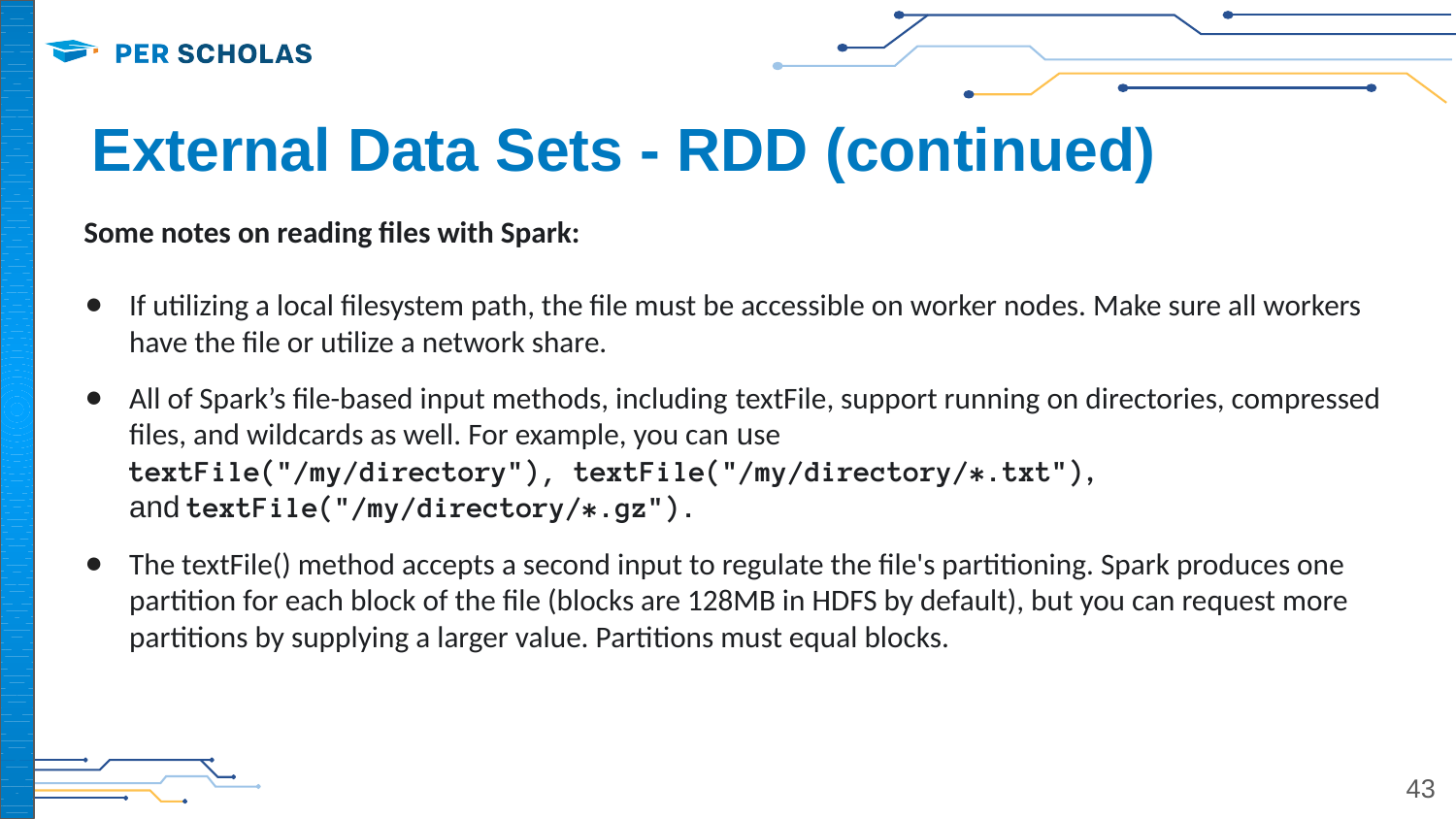

# External Data Sets - RDD (continued)

Some notes on reading files with Spark:

If utilizing a local filesystem path, the file must be accessible on worker nodes. Make sure all workers have the file or utilize a network share.
All of Spark’s file-based input methods, including textFile, support running on directories, compressed files, and wildcards as well. For example, you can use  textFile("/my/directory"), textFile("/my/directory/*.txt"), and textFile("/my/directory/*.gz").
The textFile() method accepts a second input to regulate the file's partitioning. Spark produces one partition for each block of the file (blocks are 128MB in HDFS by default), but you can request more partitions by supplying a larger value. Partitions must equal blocks.
43